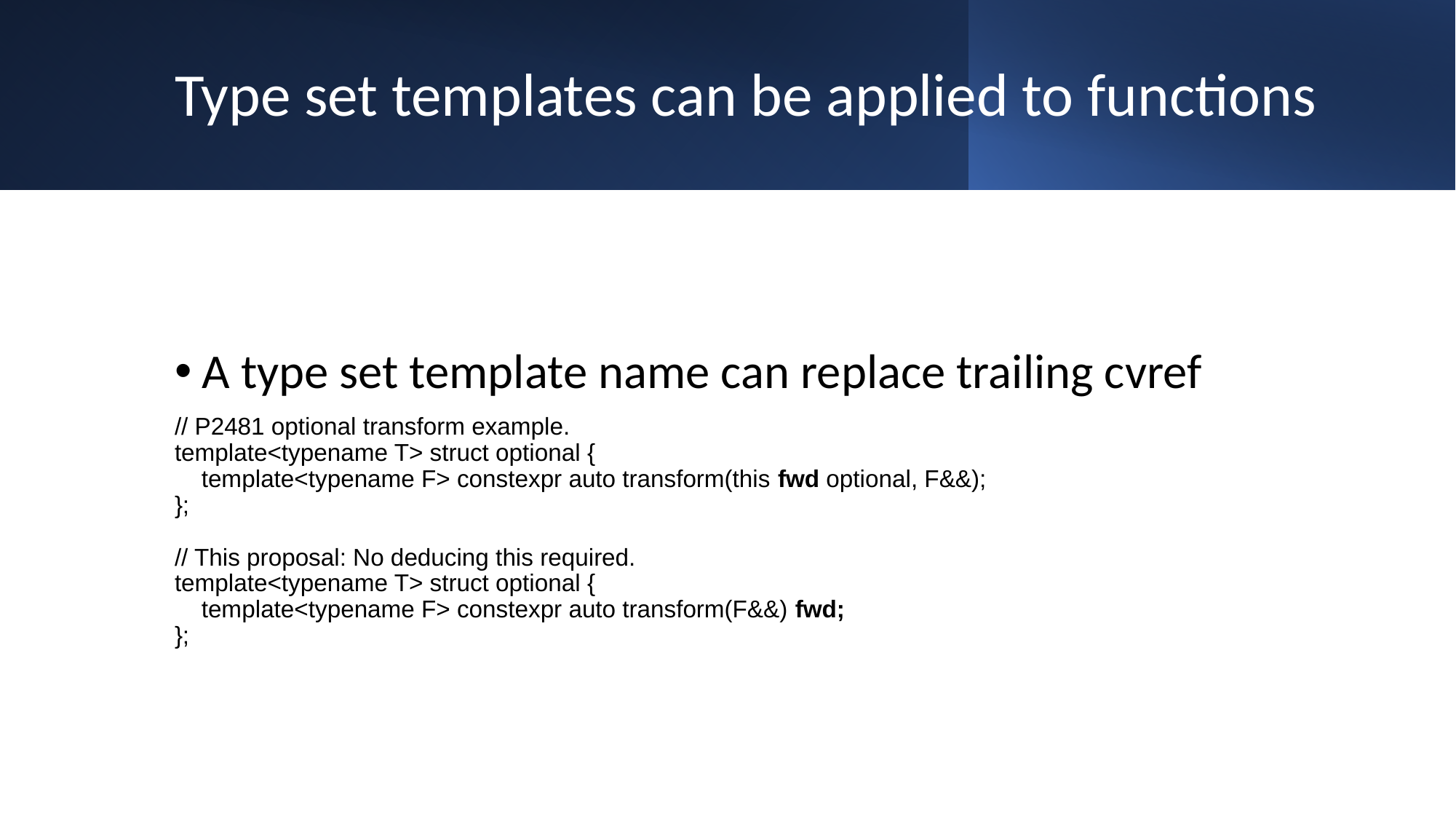

# Type set templates can be applied to functions
A type set template name can replace trailing cvref
// P2481 optional transform example.
template<typename T> struct optional {
    template<typename F> constexpr auto transform(this fwd optional, F&&);
};
// This proposal: No deducing this required.
template<typename T> struct optional {
    template<typename F> constexpr auto transform(F&&) fwd;
};